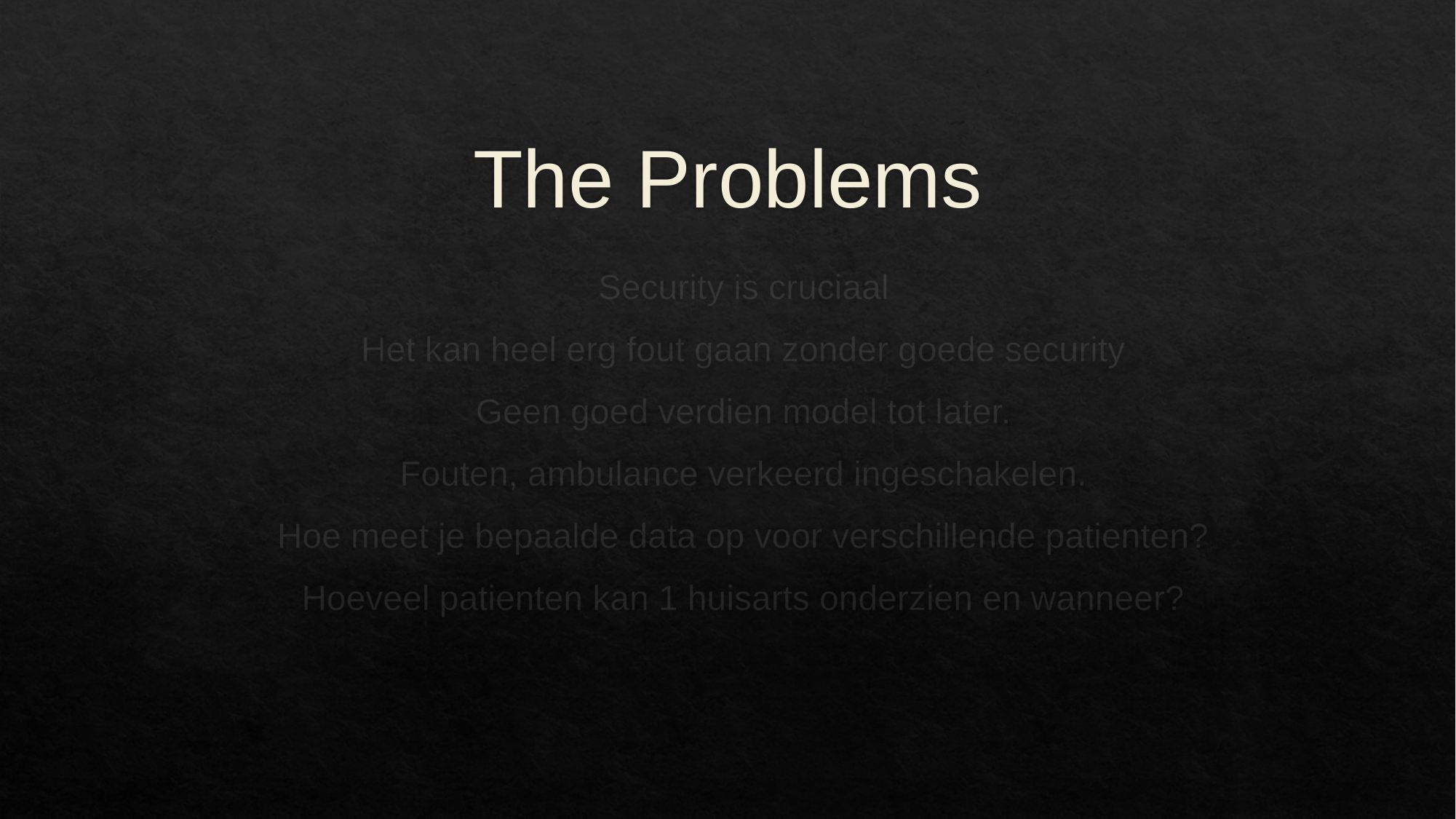

# The Problems
Security is cruciaal
Het kan heel erg fout gaan zonder goede security
Geen goed verdien model tot later.
Fouten, ambulance verkeerd ingeschakelen.
Hoe meet je bepaalde data op voor verschillende patienten?
Hoeveel patienten kan 1 huisarts onderzien en wanneer?